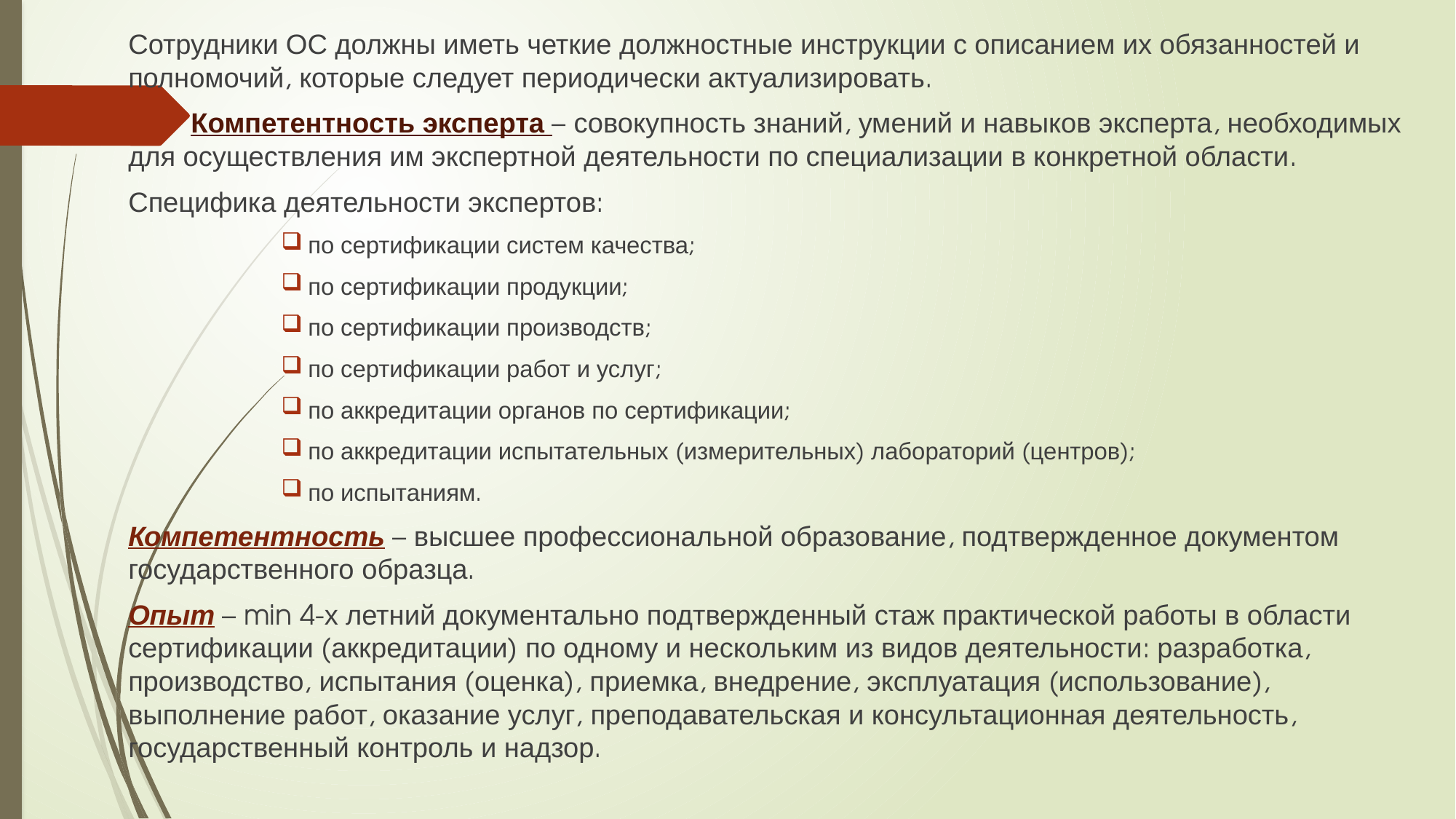

#
Сотрудники ОС должны иметь четкие должностные инструкции с описанием их обязанностей и полномочий, которые следует периодически актуализировать.
        Компетентность эксперта – совокупность знаний, умений и навыков эксперта, необходимых для осуществления им экспертной деятельности по специализации в конкретной области.
Специфика деятельности экспертов:
по сертификации систем качества;
по сертификации продукции;
по сертификации производств;
по сертификации работ и услуг;
по аккредитации органов по сертификации;
по аккредитации испытательных (измерительных) лабораторий (центров);
по испытаниям.
Компетентность – высшее профессиональной образование, подтвержденное документом государственного образца.
Опыт – min 4-х летний документально подтвержденный стаж практической работы в области сертификации (аккредитации) по одному и нескольким из видов деятельности: разработка, производство, испытания (оценка), приемка, внедрение, эксплуатация (использование), выполнение работ, оказание услуг, преподавательская и консультационная деятельность, государственный контроль и надзор.